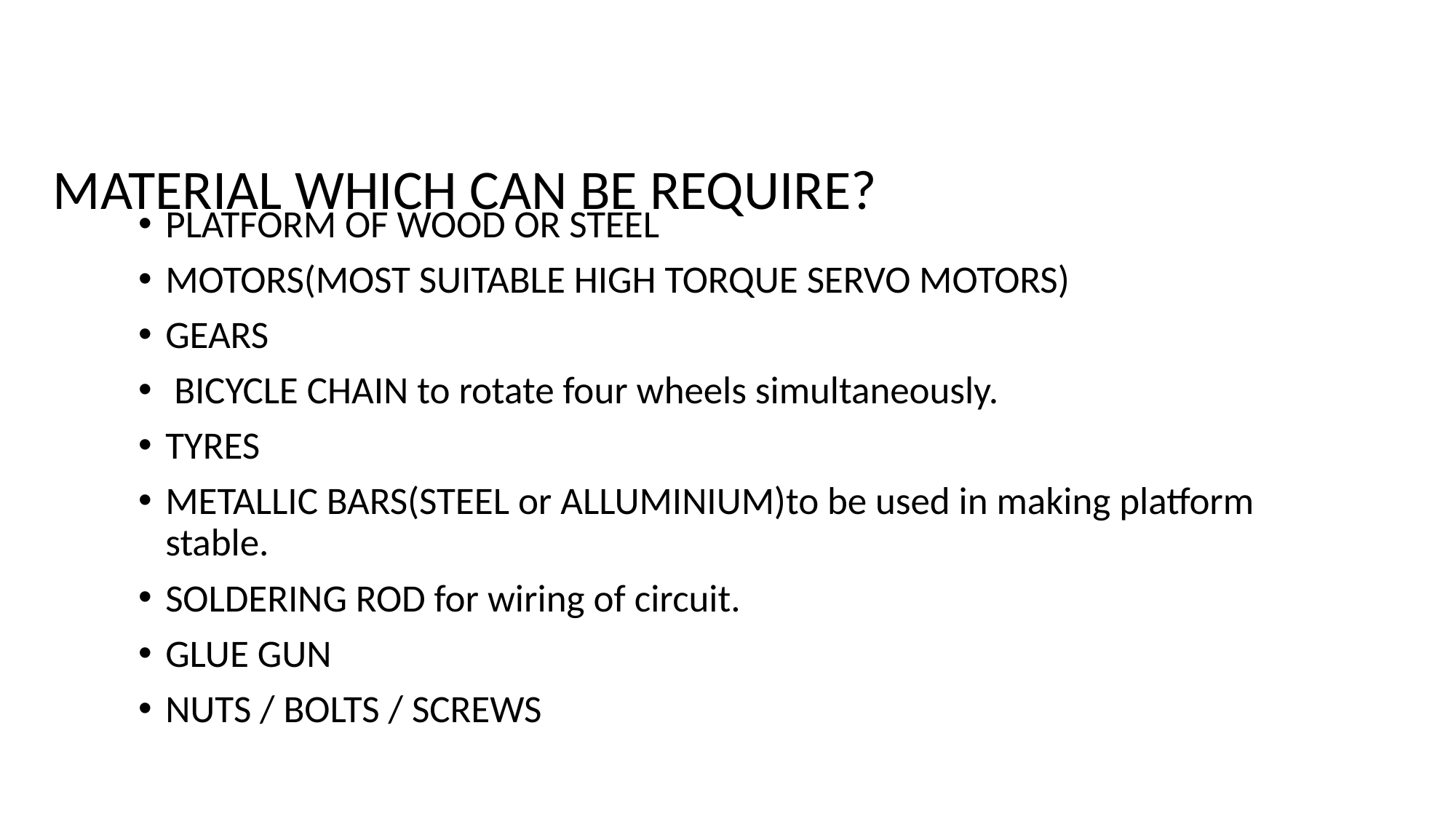

PLATFORM OF WOOD OR STEEL
MOTORS(MOST SUITABLE HIGH TORQUE SERVO MOTORS)
GEARS
 BICYCLE CHAIN to rotate four wheels simultaneously.
TYRES
METALLIC BARS(STEEL or ALLUMINIUM)to be used in making platform stable.
SOLDERING ROD for wiring of circuit.
GLUE GUN
NUTS / BOLTS / SCREWS

MATERIAL WHICH CAN BE REQUIRE?